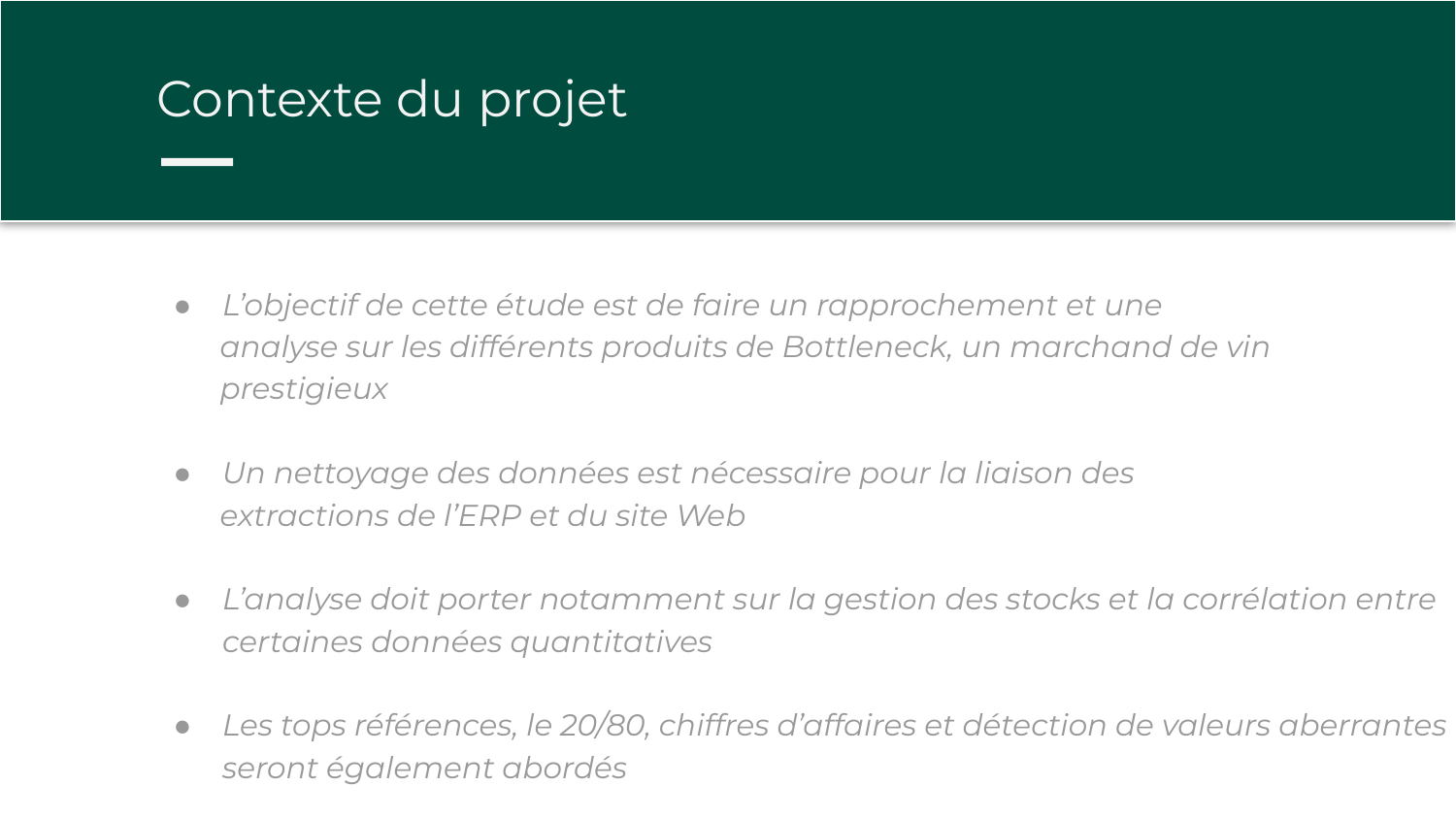

Contexte du projet

L’objectif de cette étude est de faire un rapprochement et une
      analyse sur les différents produits de Bottleneck, un marchand de vin
      prestigieux

Un nettoyage des données est nécessaire pour la liaison des
      extractions de l’ERP et du site Web

L’analyse doit porter notamment sur la gestion des stocks et la corrélation entre certaines données quantitatives

Les tops références, le 20/80, chiffres d’affaires et détection de valeurs aberrantes seront également abordés